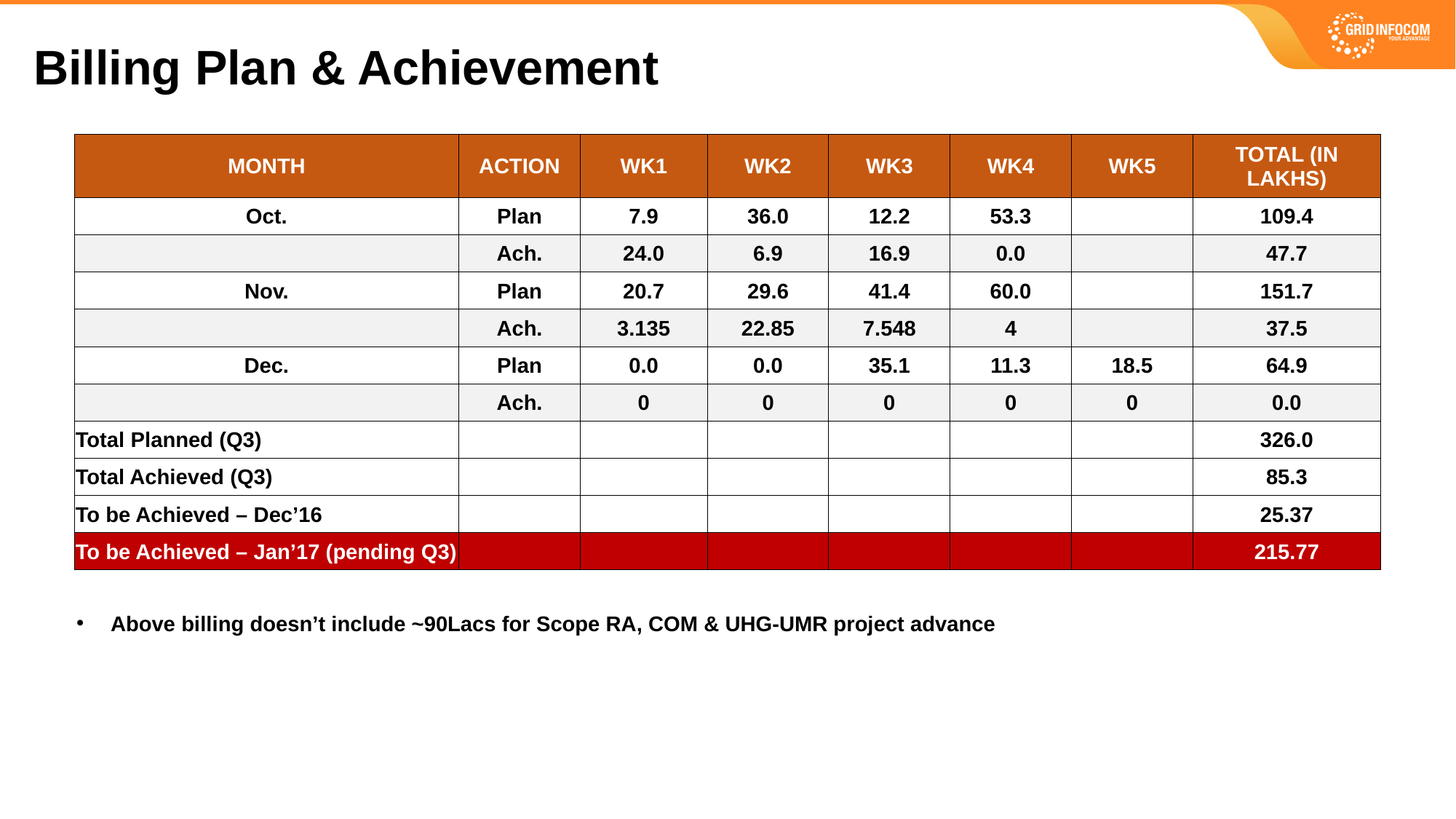

Billing Plan & Achievement
| MONTH | ACTION | WK1 | WK2 | WK3 | WK4 | WK5 | TOTAL (IN LAKHS) |
| --- | --- | --- | --- | --- | --- | --- | --- |
| Oct. | Plan | 7.9 | 36.0 | 12.2 | 53.3 |  | 109.4 |
|  | Ach. | 24.0 | 6.9 | 16.9 | 0.0 |  | 47.7 |
| Nov. | Plan | 20.7 | 29.6 | 41.4 | 60.0 |  | 151.7 |
|  | Ach. | 3.135 | 22.85 | 7.548 | 4 |  | 37.5 |
| Dec. | Plan | 0.0 | 0.0 | 35.1 | 11.3 | 18.5 | 64.9 |
|  | Ach. | 0 | 0 | 0 | 0 | 0 | 0.0 |
| Total Planned (Q3) |  |  |  |  |  |  | 326.0 |
| Total Achieved (Q3) |  |  |  |  |  |  | 85.3 |
| To be Achieved – Dec’16 |  |  |  |  |  |  | 25.37 |
| To be Achieved – Jan’17 (pending Q3) |  |  |  |  |  |  | 215.77 |
Above billing doesn’t include ~90Lacs for Scope RA, COM & UHG-UMR project advance